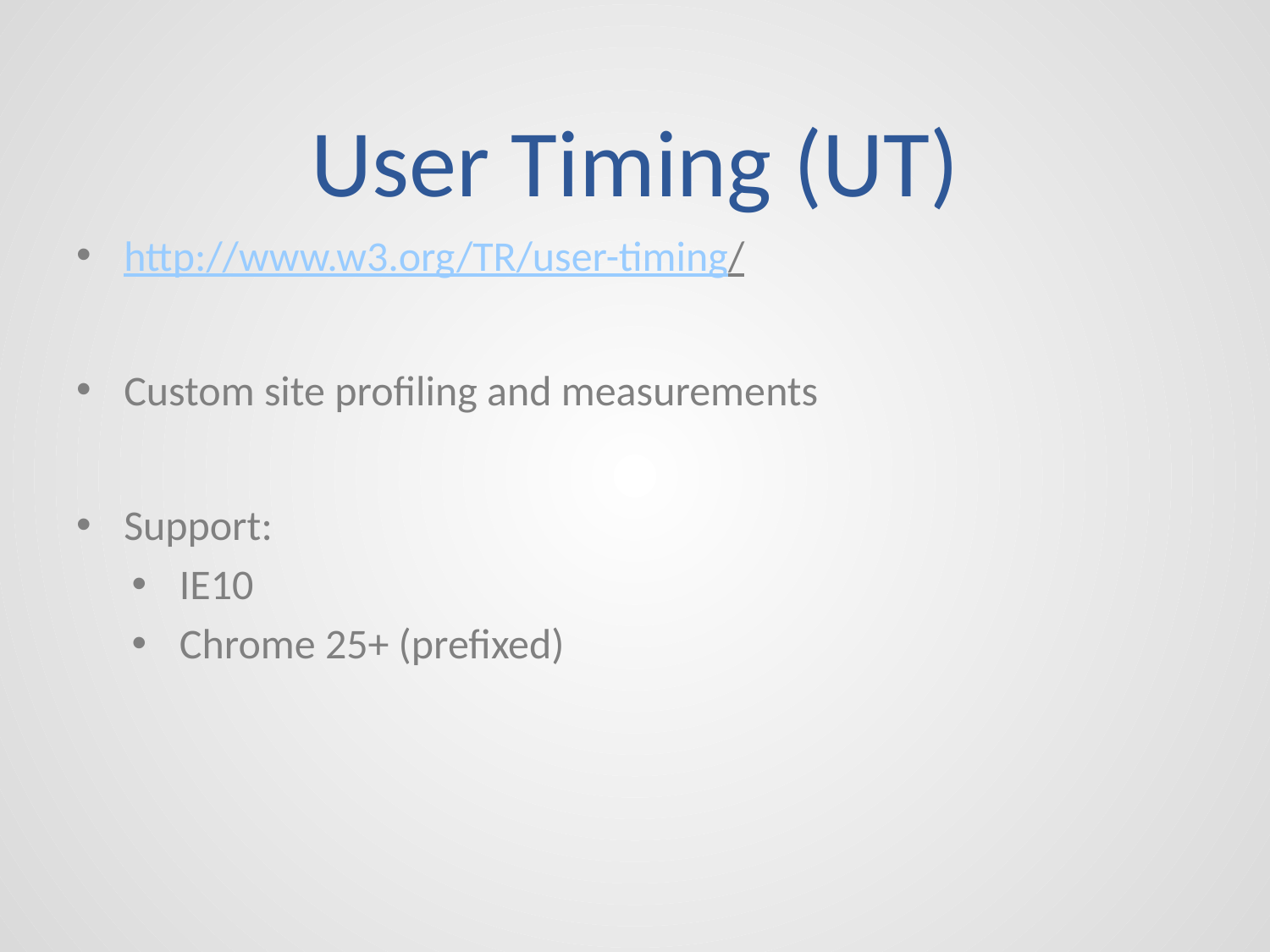

# User Timing (UT)
http://www.w3.org/TR/user-timing/

Custom site profiling and measurements

Support:
IE10
Chrome 25+ (prefixed)